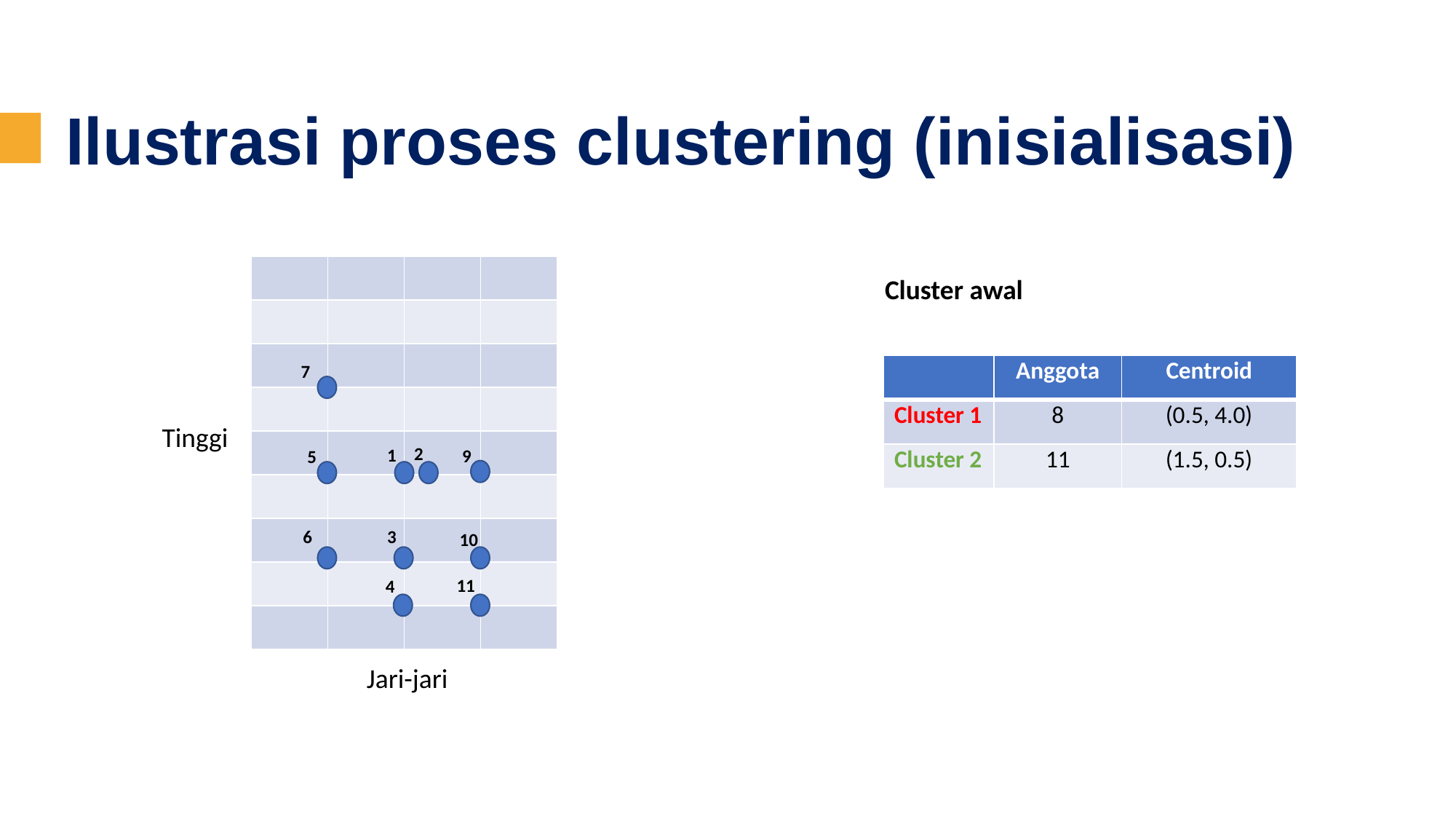

Ilustrasi proses clustering (inisialisasi)

|  |  |  |  |
| --- | --- | --- | --- |
|  |  |  |  |
|  |  |  |  |
|  |  |  |  |
|  |  |  |  |
|  |  |  |  |
|  |  |  |  |
|  |  |  |  |
|  |  |  |  |
Cluster awal
7
|  | Anggota | Centroid |
| --- | --- | --- |
| Cluster 1 | 8 | (0.5, 4.0) |
| Cluster 2 | 11 | (1.5, 0.5) |

Tinggi
2
1
9
5

6
3
10

11
4

Jari-jari